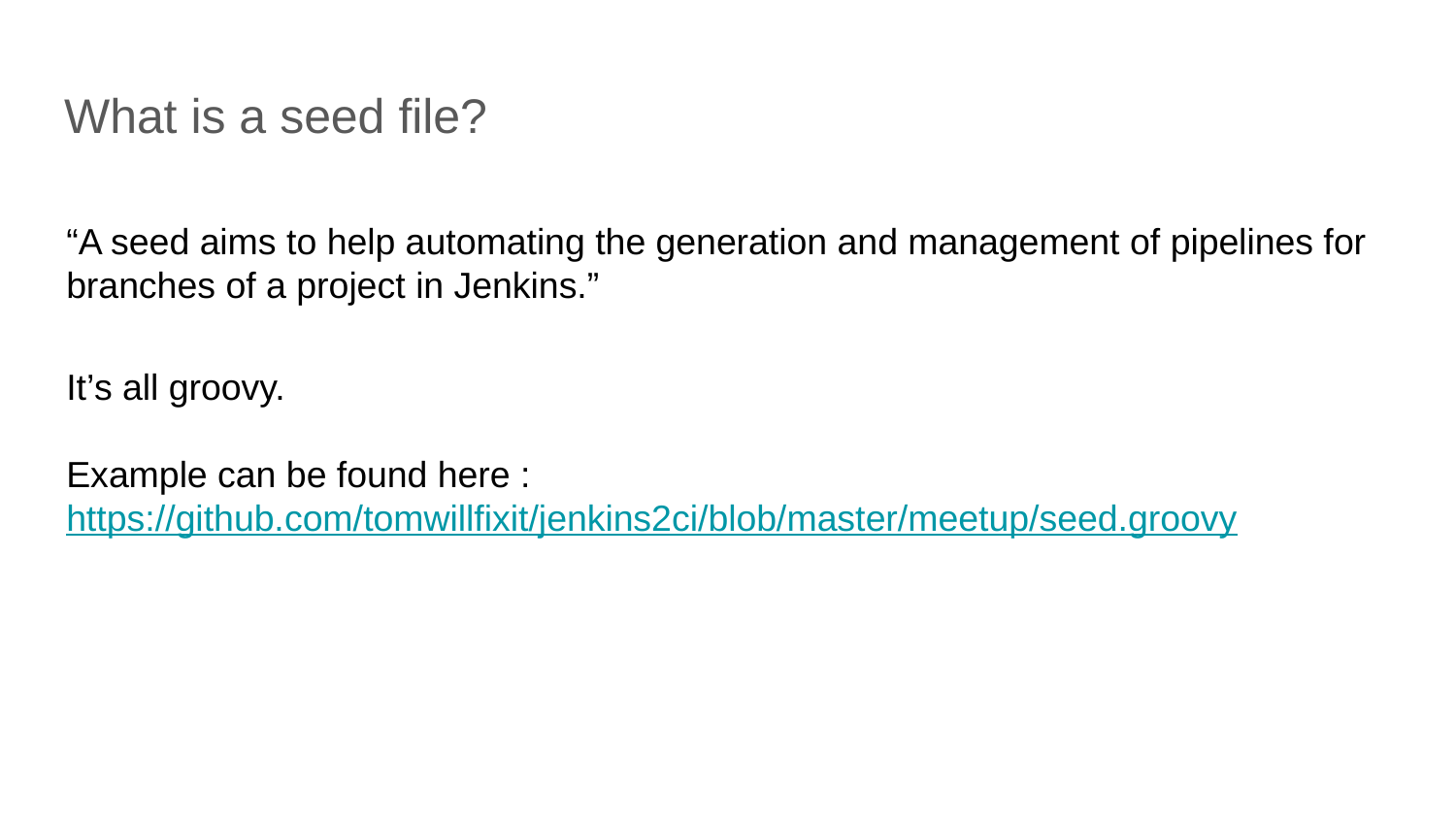

# What is a seed file?

“A seed aims to help automating the generation and management of pipelines for branches of a project in Jenkins.”

It’s all groovy.

Example can be found here :
https://github.com/tomwillfixit/jenkins2ci/blob/master/meetup/seed.groovy